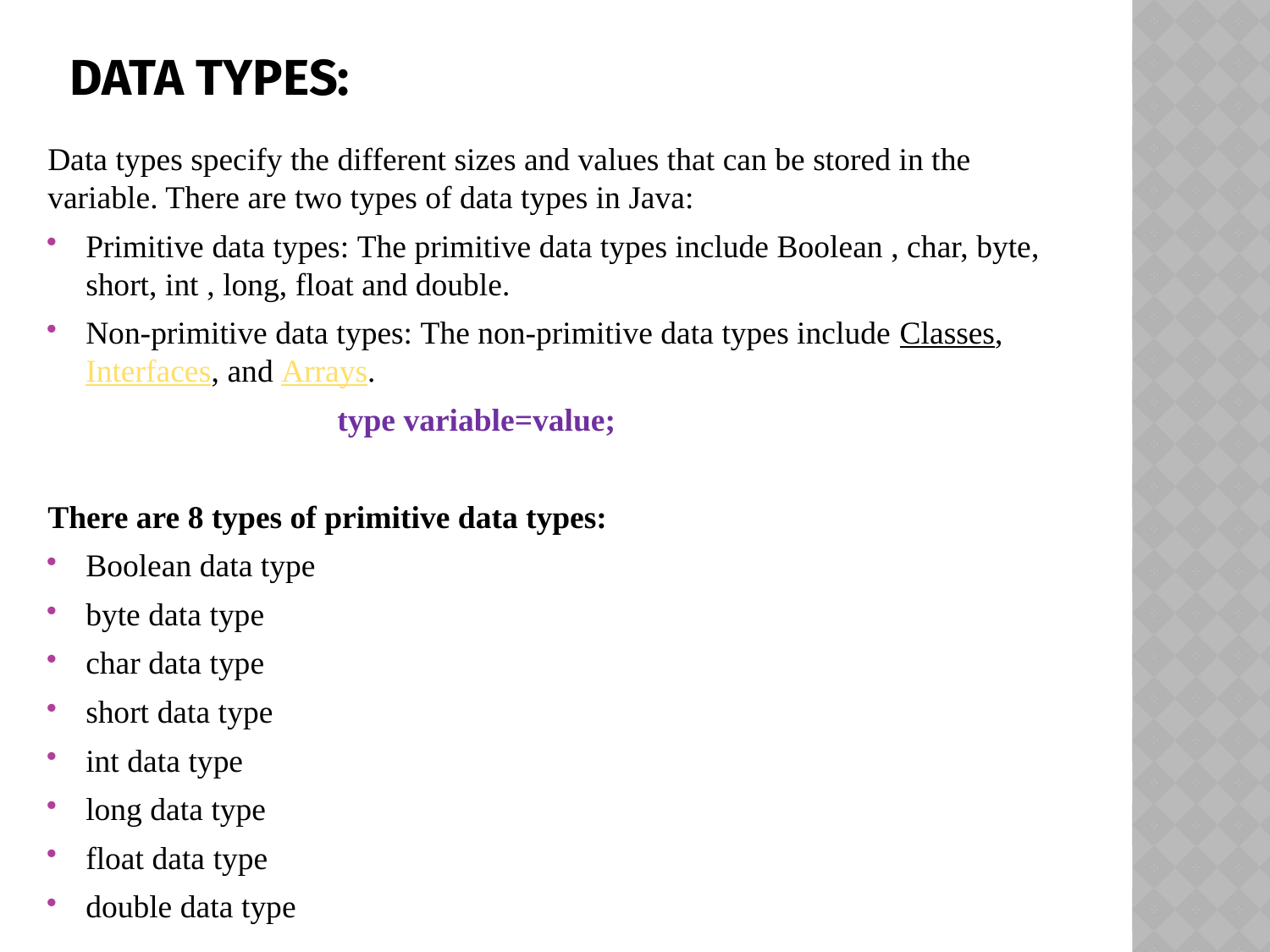

# DATA TYPES:
Data types specify the different sizes and values that can be stored in the variable. There are two types of data types in Java:
Primitive data types: The primitive data types include Boolean , char, byte, short, int , long, float and double.
Non-primitive data types: The non-primitive data types include Classes, Interfaces, and Arrays.
                                    type variable=value;

There are 8 types of primitive data types:
Boolean data type
byte data type
char data type
short data type
int data type
long data type
float data type
double data type